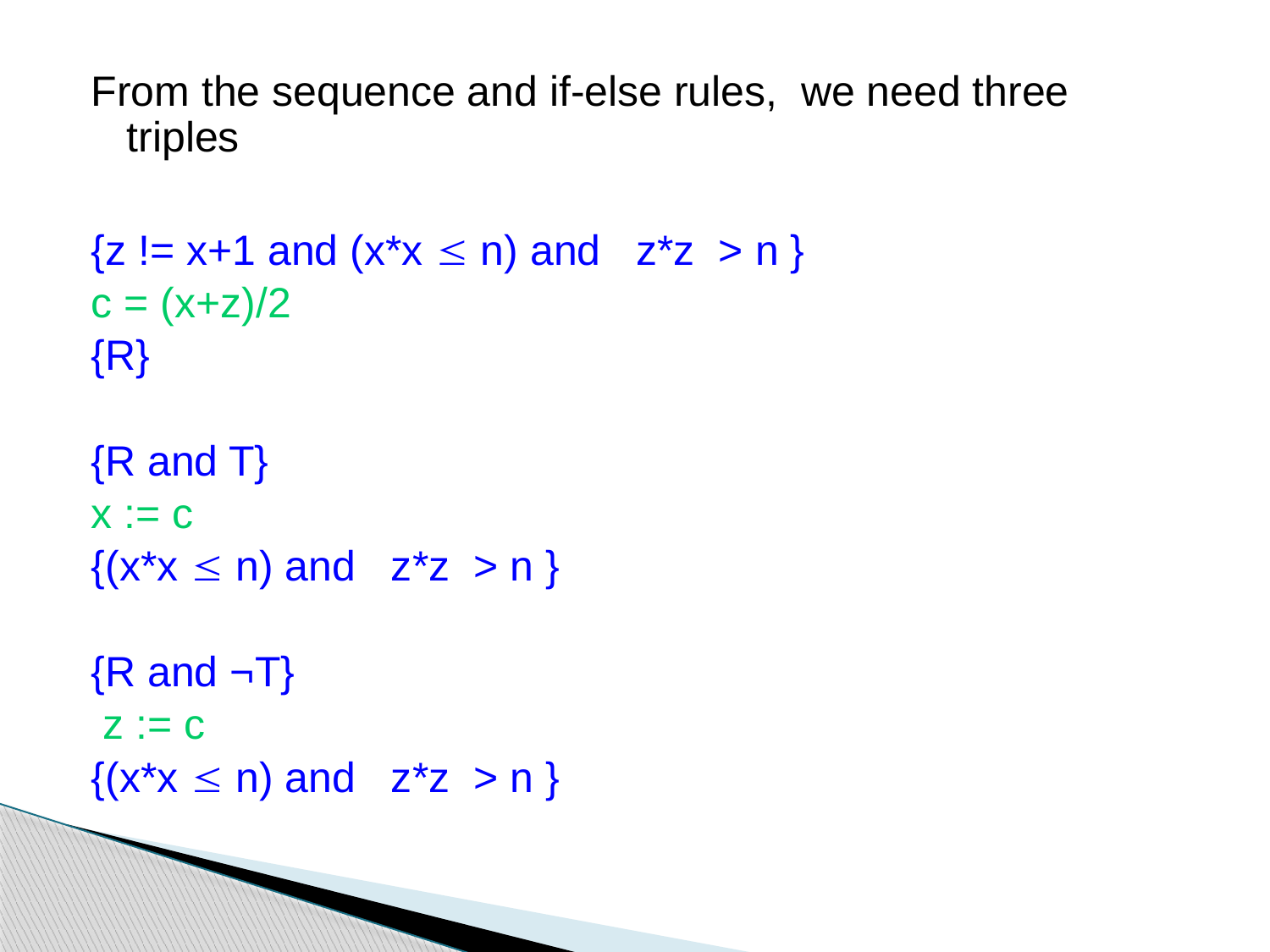

From the sequence and if-else rules,  we need three triples

{z != x+1 and (x*x ≤ n) and   z*z  > n }
c = (x+z)/2
{R}

{R and T}
x := c
{(x*x ≤ n) and   z*z  > n }

{R and ¬T}
 z := c
{(x*x ≤ n) and   z*z  > n }